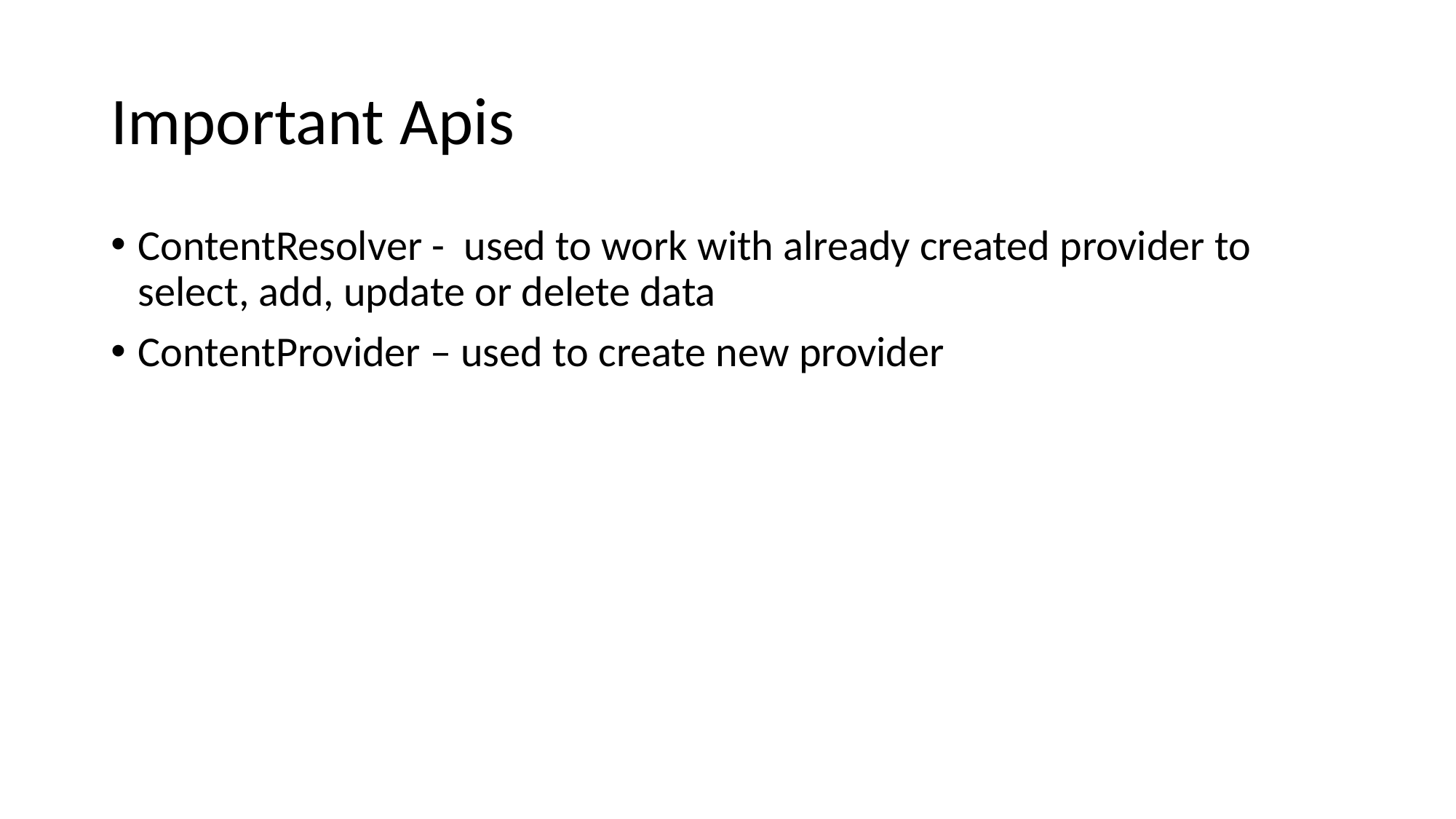

# Important Apis
ContentResolver -  used to work with already created provider to select, add, update or delete data
ContentProvider – used to create new provider